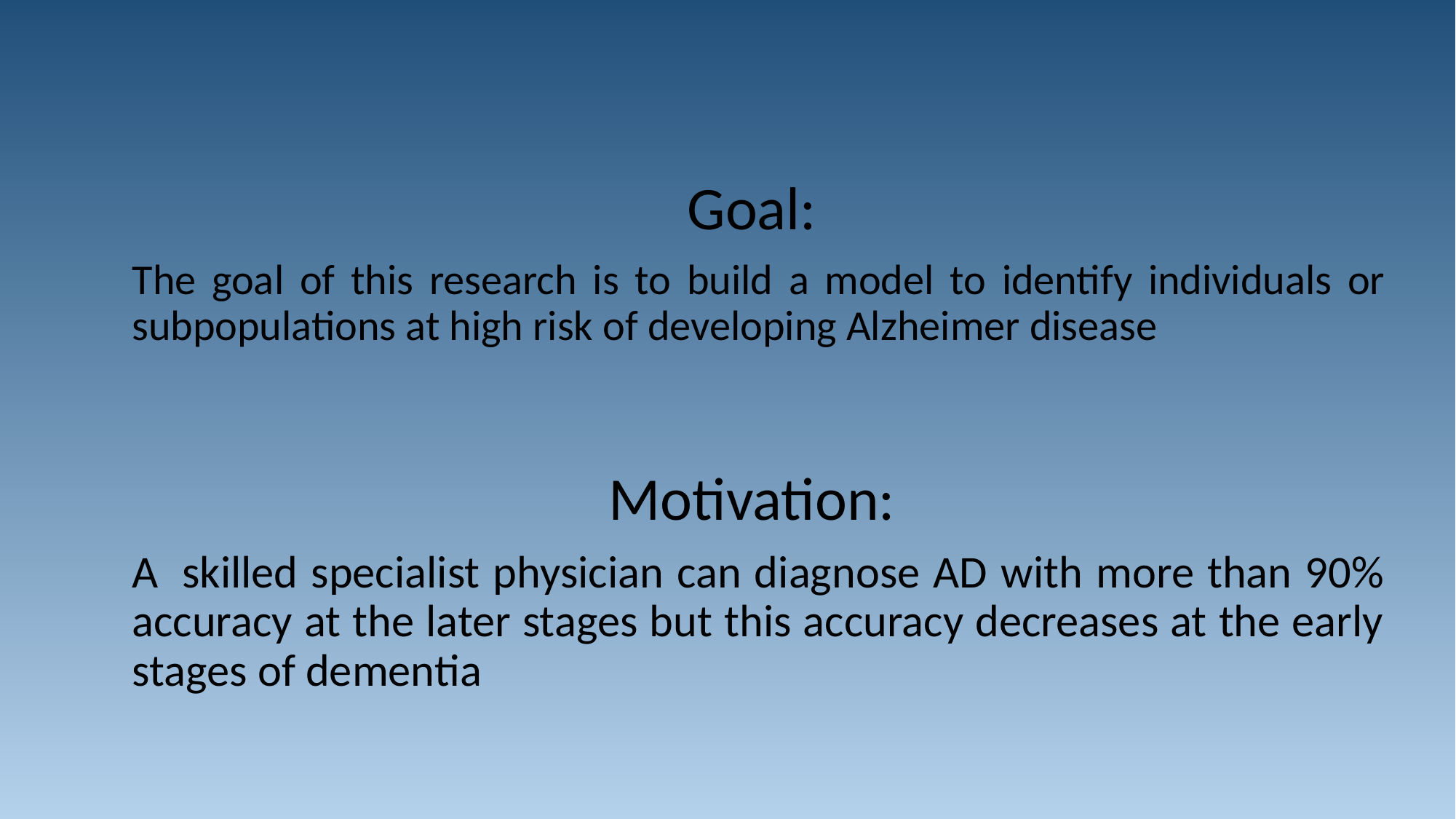

Goal:
The goal of this research is to build a model to identify individuals or subpopulations at high risk of developing Alzheimer disease

Motivation:
A  skilled specialist physician can diagnose AD with more than 90% accuracy at the later stages but this accuracy decreases at the early stages of dementia